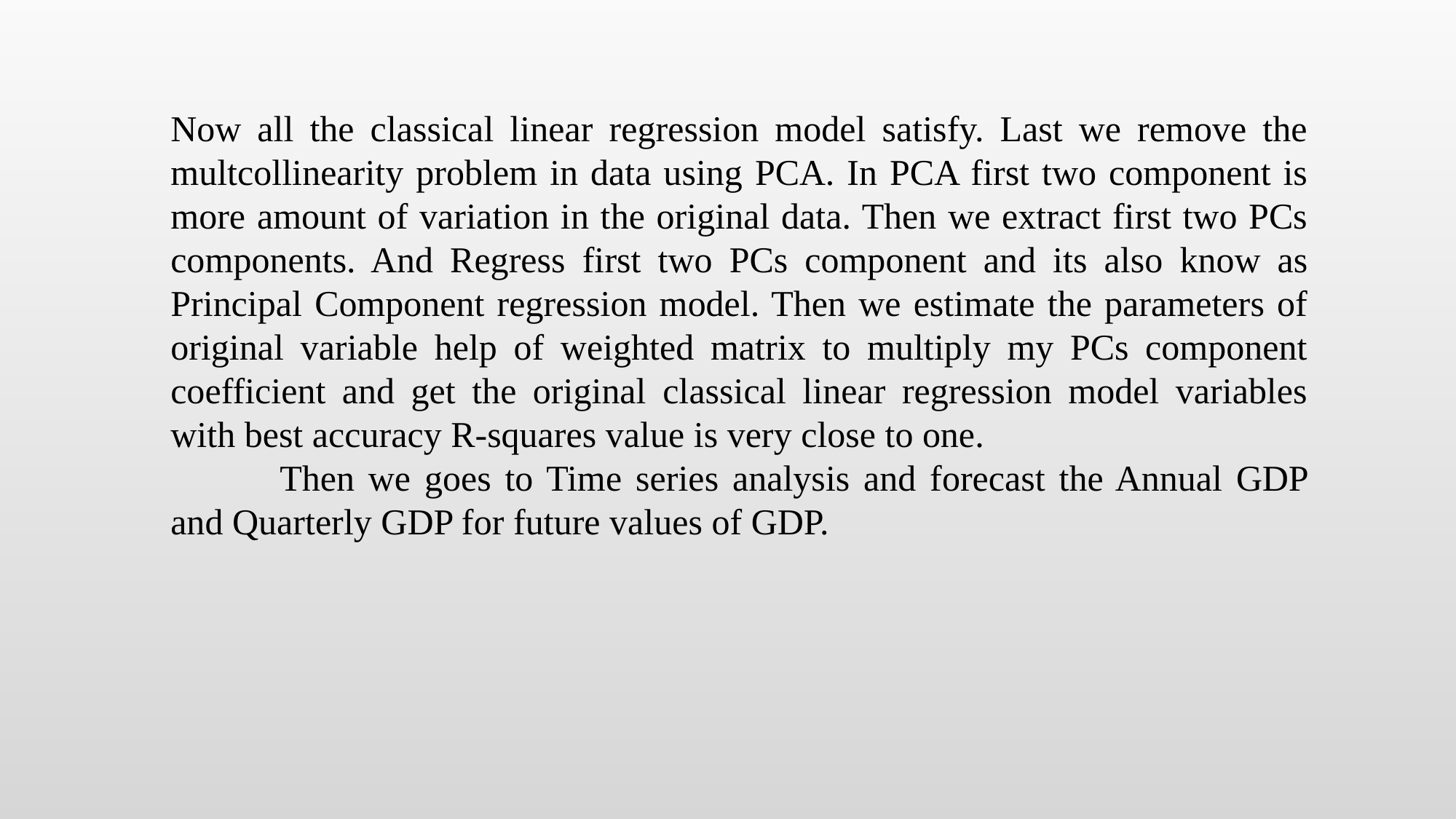

Now all the classical linear regression model satisfy. Last we remove the multcollinearity problem in data using PCA. In PCA first two component is more amount of variation in the original data. Then we extract first two PCs components. And Regress first two PCs component and its also know as Principal Component regression model. Then we estimate the parameters of original variable help of weighted matrix to multiply my PCs component coefficient and get the original classical linear regression model variables with best accuracy R-squares value is very close to one.
	Then we goes to Time series analysis and forecast the Annual GDP and Quarterly GDP for future values of GDP.